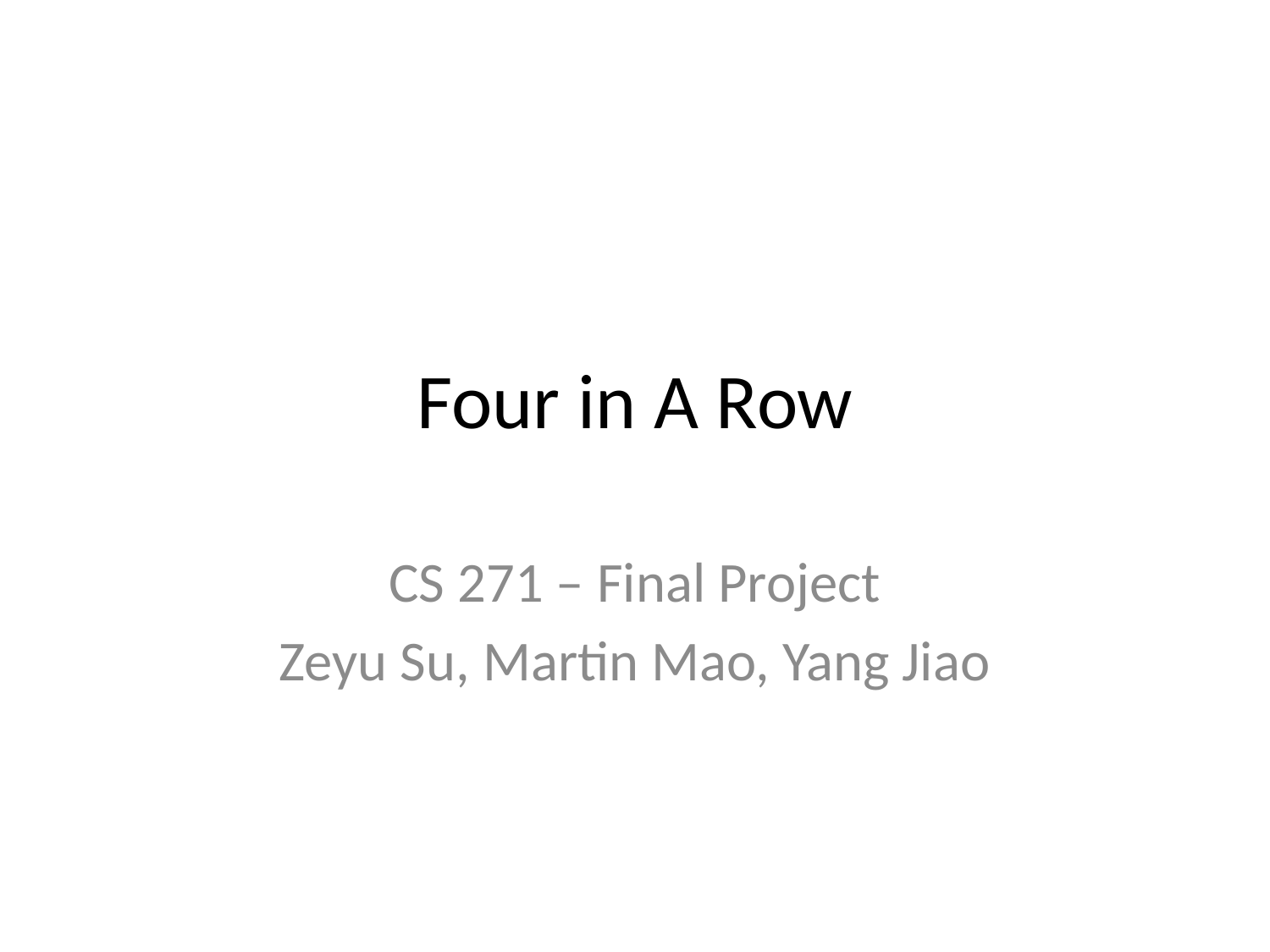

# Four in A Row
CS 271 – Final Project
Zeyu Su, Martin Mao, Yang Jiao